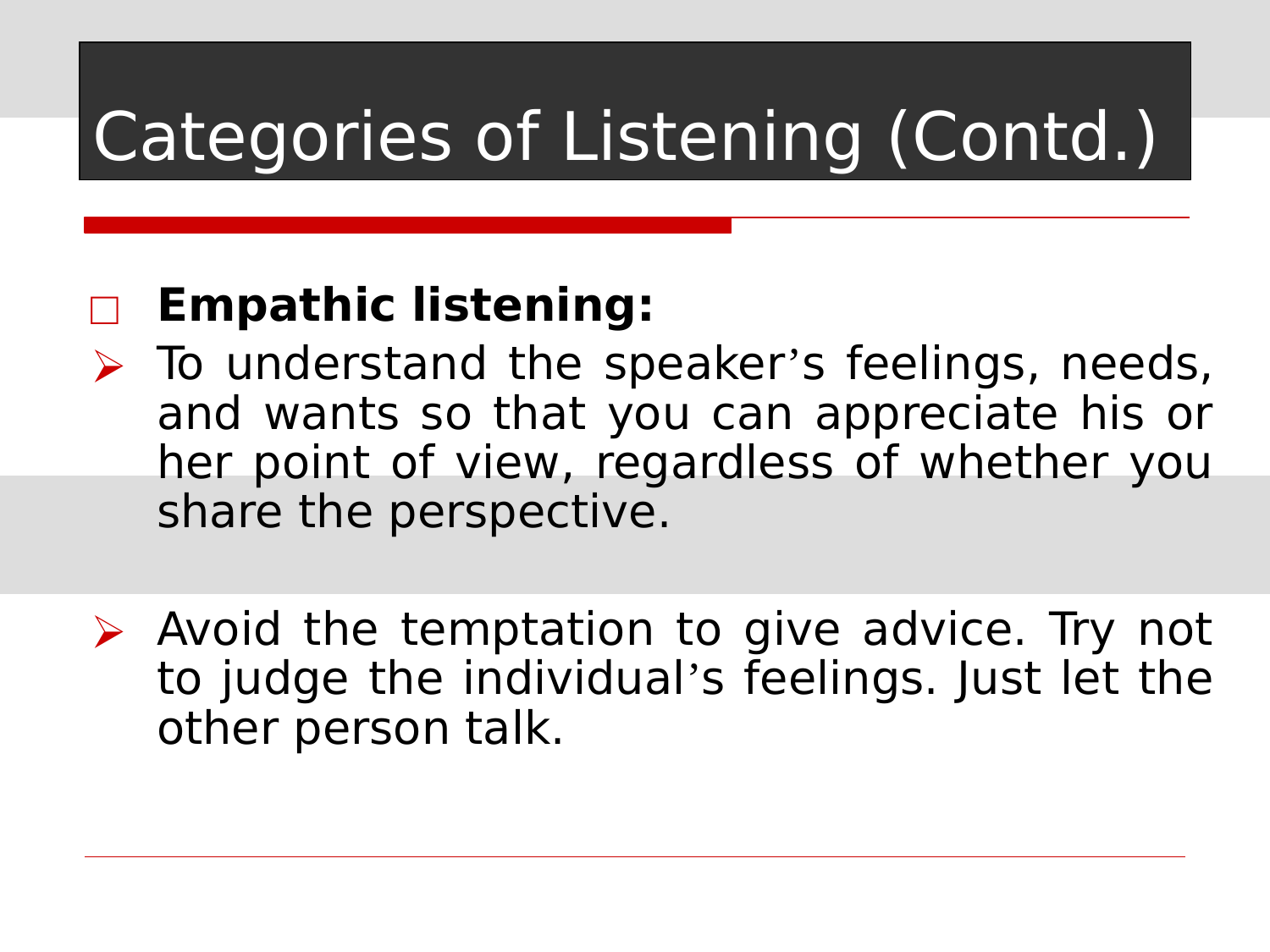

# Categories of Listening (Contd.)
Empathic listening:
To understand the speaker’s feelings, needs, and wants so that you can appreciate his or her point of view, regardless of whether you share the perspective.

Avoid the temptation to give advice. Try not to judge the individual’s feelings. Just let the other person talk.